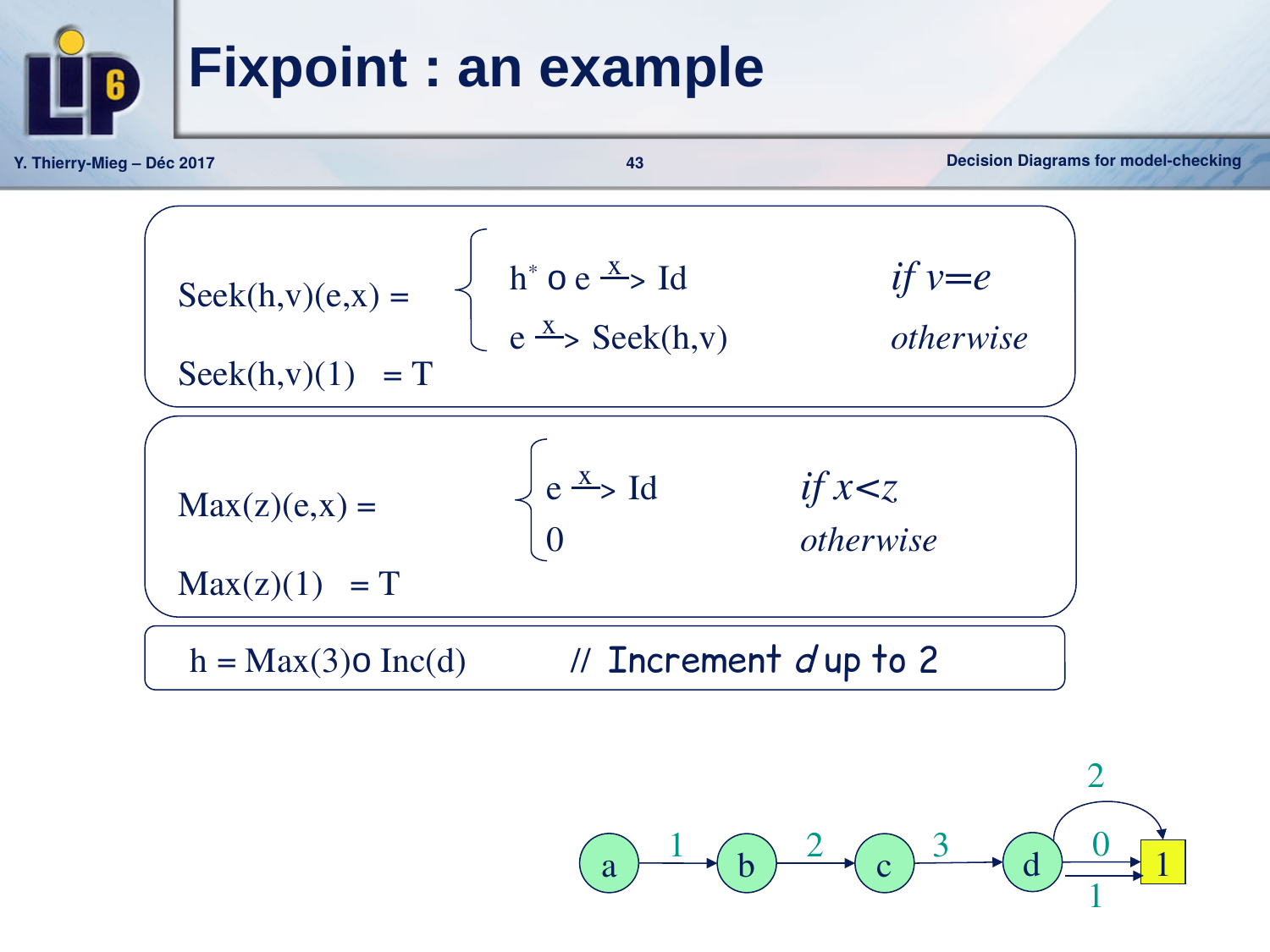

# Fixpoint : an example

h* o e  x > Id	 	if v=e
e  x > Seek(h,v)		otherwise
Seek(h,v)(e,x) =
Seek(h,v)(1)   = T

e  x > Id	 	if x<z
0 		otherwise
Max(z)(e,x) =
Max(z)(1)   = T

h = Max(3)o Inc(d)	//  Increment d up to 2
2
0
1
2
3
d
a
b
c
1
1